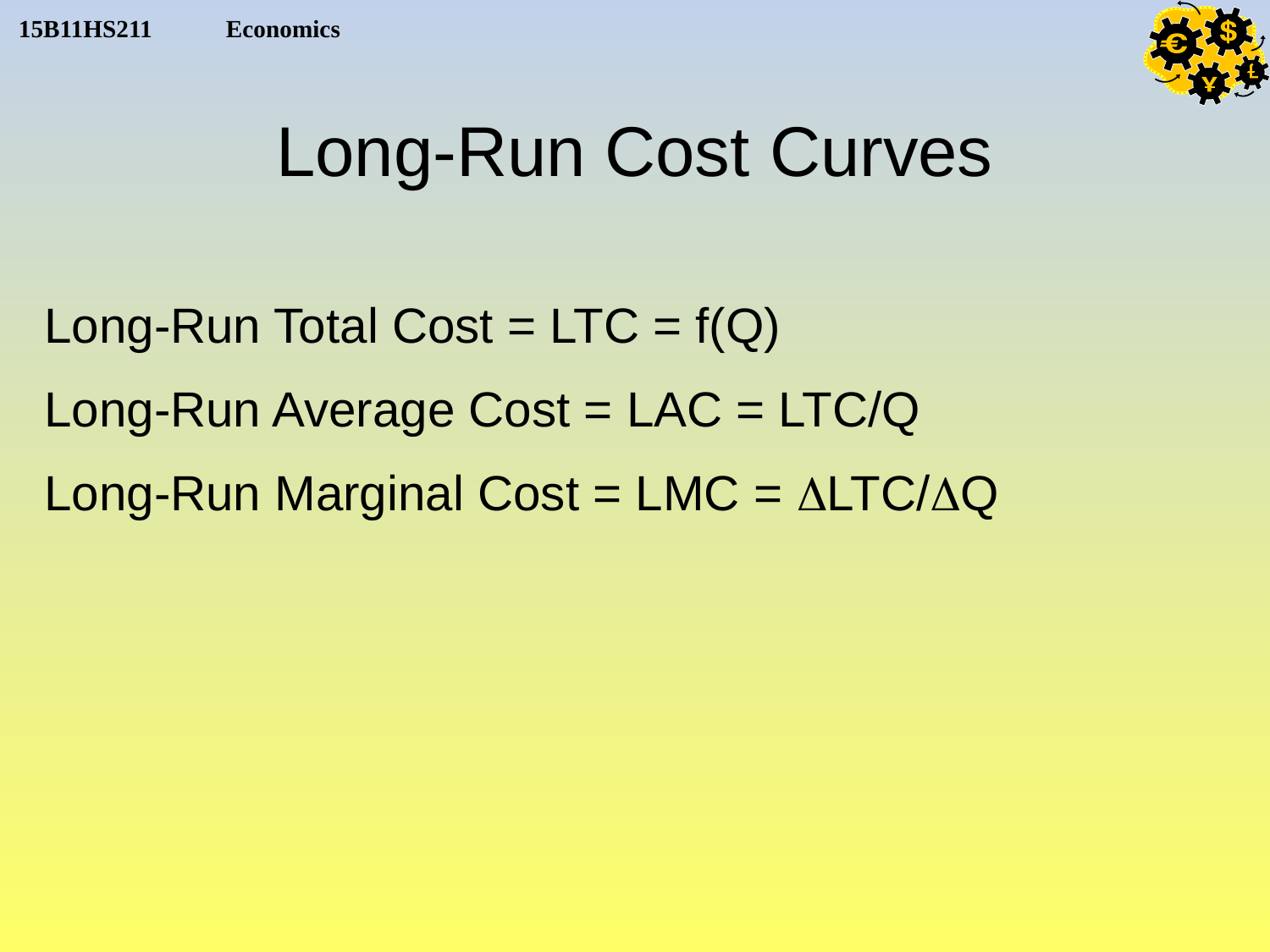

# Long-Run Cost Curves
Long-Run Total Cost = LTC = f(Q)
Long-Run Average Cost = LAC = LTC/Q
Long-Run Marginal Cost = LMC = ΔLTC/ΔQ